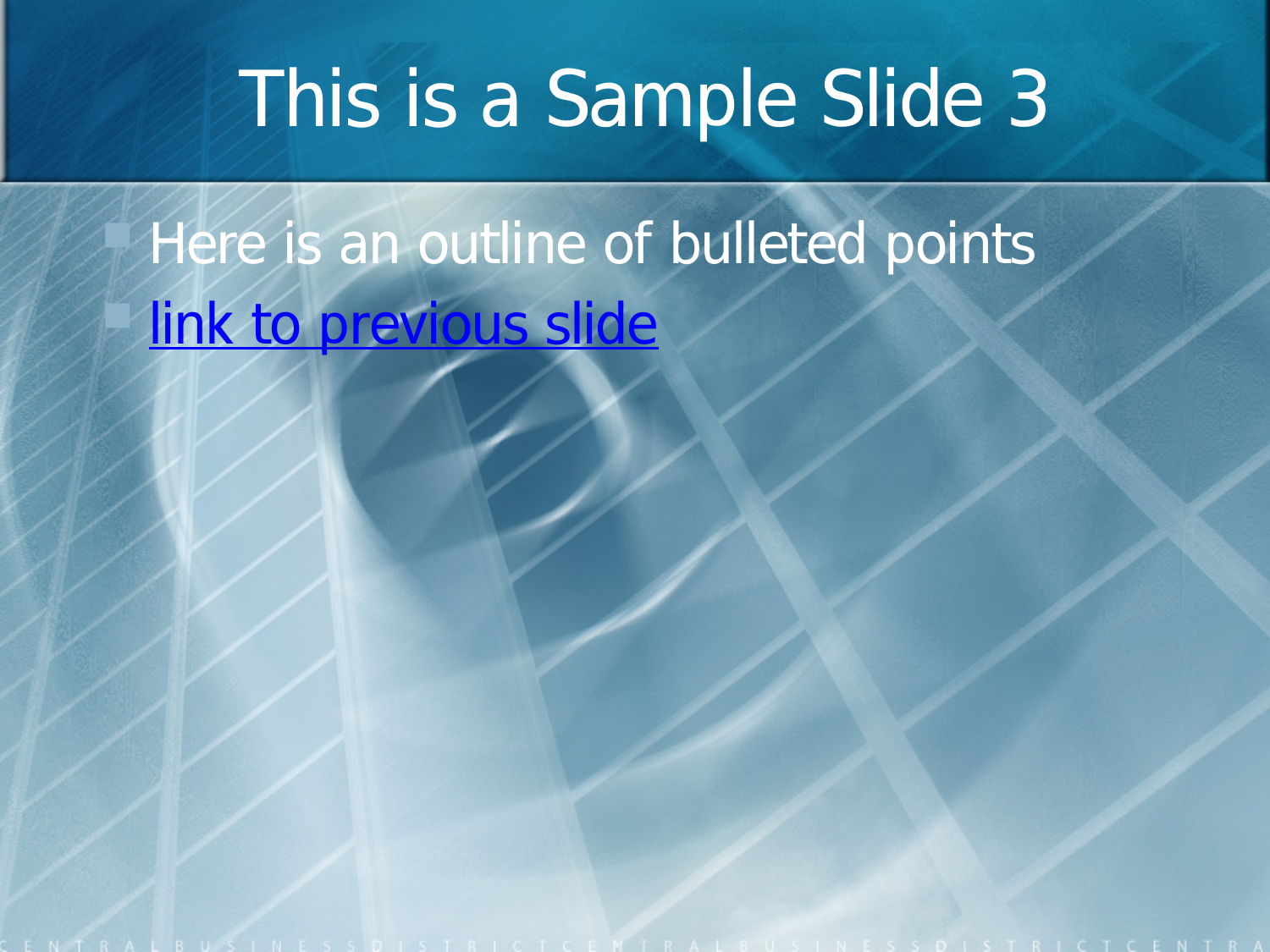

# This is a Sample Slide 3
Here is an outline of bulleted points
link to previous slide